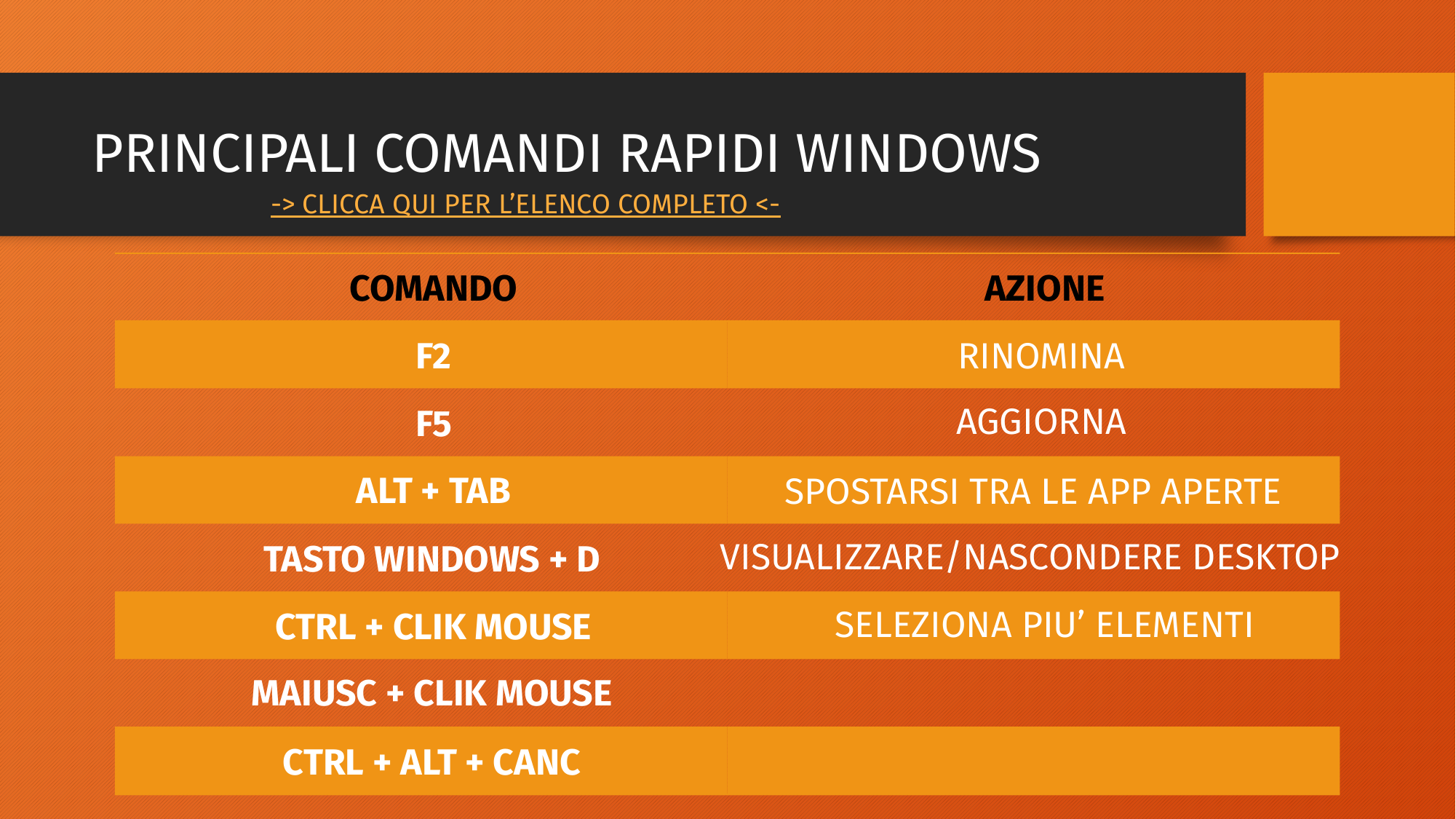

# PRINCIPALI COMANDI RAPIDI WINDOWS
-> CLICCA QUI PER L’ELENCO COMPLETO <-

COMANDO
AZIONE

F2
RINOMINA
AGGIORNA
F5

ALT + TAB
SPOSTARSI TRA LE APP APERTE
VISUALIZZARE/NASCONDERE DESKTOP
TASTO WINDOWS + D

SELEZIONA PIU’ ELEMENTI
CTRL + CLIK MOUSE
MAIUSC + CLIK MOUSE

CTRL + ALT + CANC